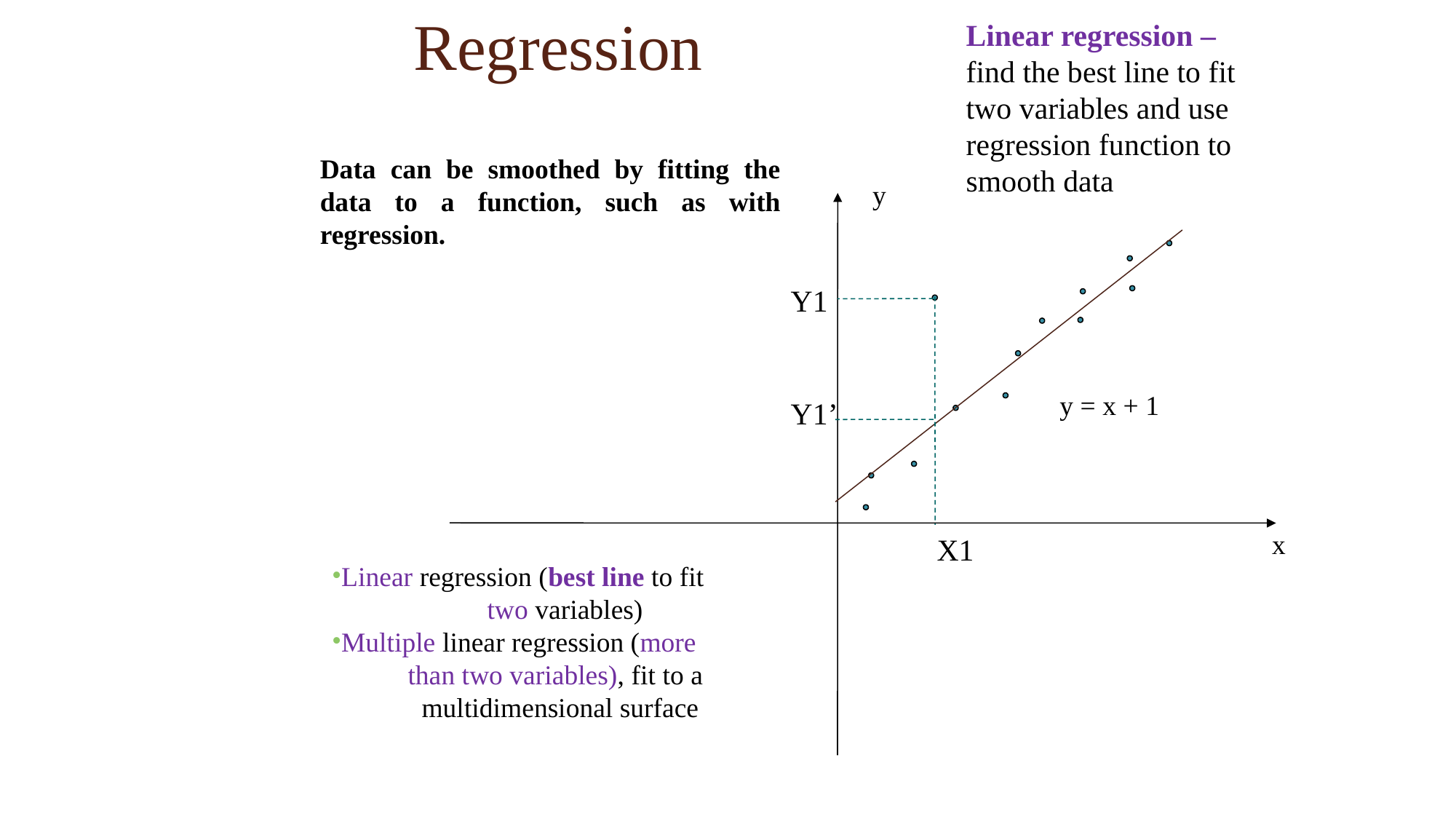

Regression
Linear regression – find the best line to fit two variables and use regression function to smooth data
Data can be smoothed by fitting the data to a function, such as with regression.

y

Y1

y = x + 1
Y1’

x

X1
Linear regression (best line to fit
		       two variables)
Multiple linear regression (more
           than two variables), fit to a
             multidimensional surface
25